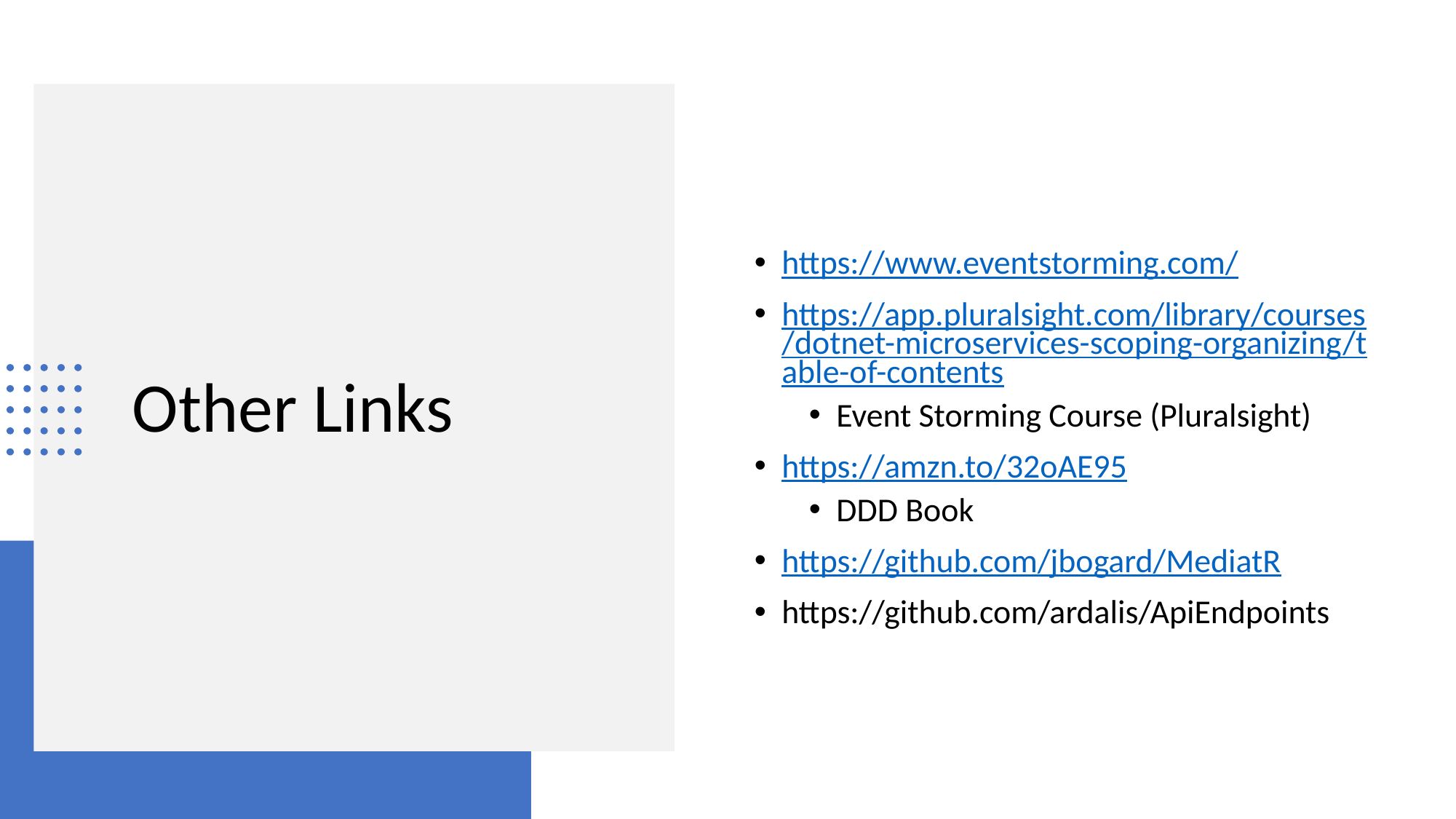

https://www.eventstorming.com/
https://app.pluralsight.com/library/courses/dotnet-microservices-scoping-organizing/table-of-contents
Event Storming Course (Pluralsight)
https://amzn.to/32oAE95
DDD Book
https://github.com/jbogard/MediatR
https://github.com/ardalis/ApiEndpoints
# Other Links